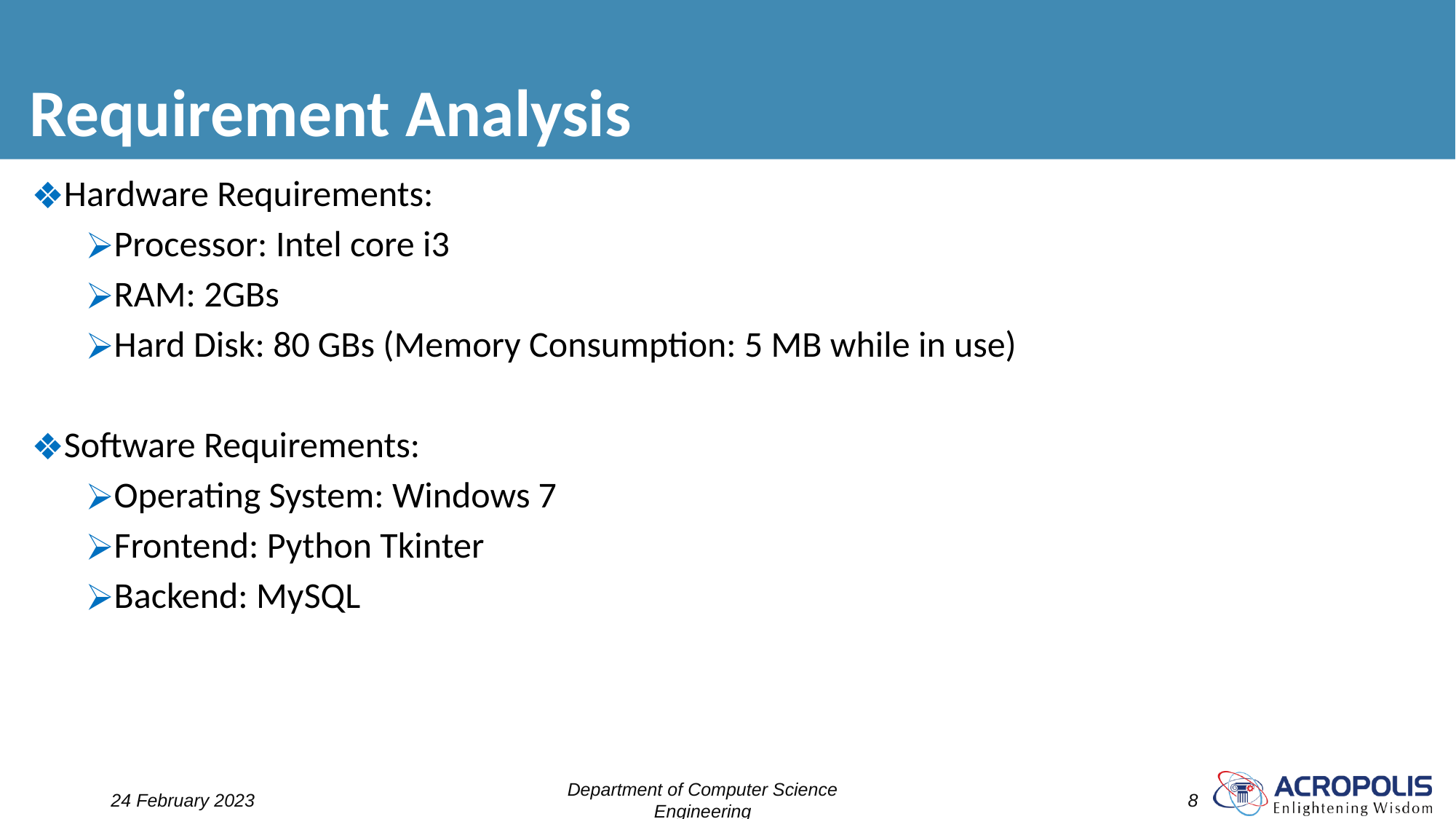

# Requirement Analysis
Hardware Requirements:
Processor: Intel core i3
RAM: 2GBs
Hard Disk: 80 GBs (Memory Consumption: 5 MB while in use)

Software Requirements:
Operating System: Windows 7
Frontend: Python Tkinter
Backend: MySQL
24 February 2023
Department of Computer Science Engineering
8